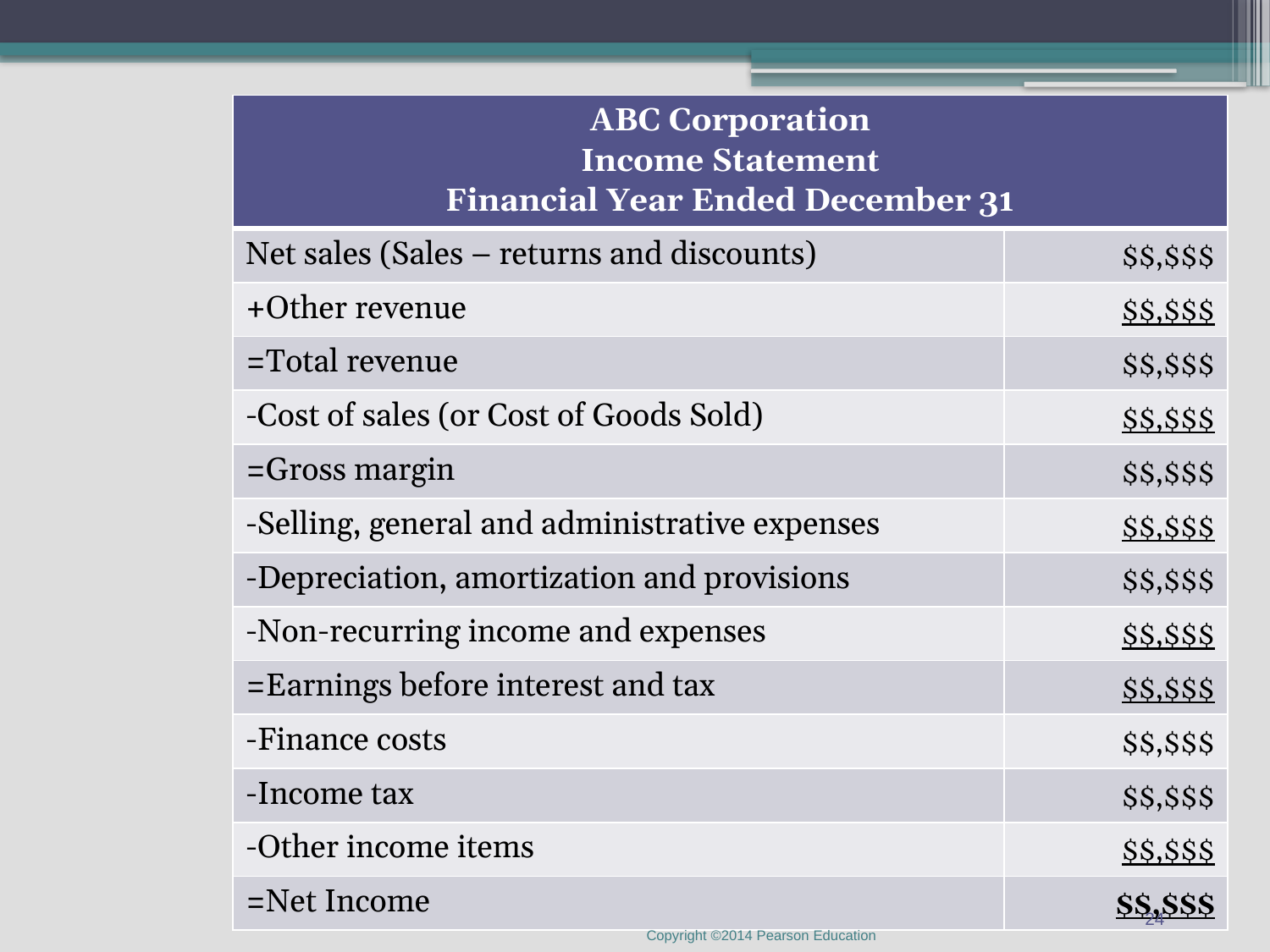

| ABC Corporation Income Statement Financial Year Ended December 31 |  |
| --- | --- |
| Net sales (Sales – returns and discounts) | $$,$$$ |
| +Other revenue | $$,$$$ |
| =Total revenue | $$,$$$ |
| -Cost of sales (or Cost of Goods Sold) | $$,$$$ |
| =Gross margin | $$,$$$ |
| -Selling, general and administrative expenses | $$,$$$ |
| -Depreciation, amortization and provisions | $$,$$$ |
| -Non-recurring income and expenses | $$,$$$ |
| =Earnings before interest and tax | $$,$$$ |
| -Finance costs | $$,$$$ |
| -Income tax | $$,$$$ |
| -Other income items | $$,$$$ |
| =Net Income | $$,$$$ |
24
Copyright ©2014 Pearson Education